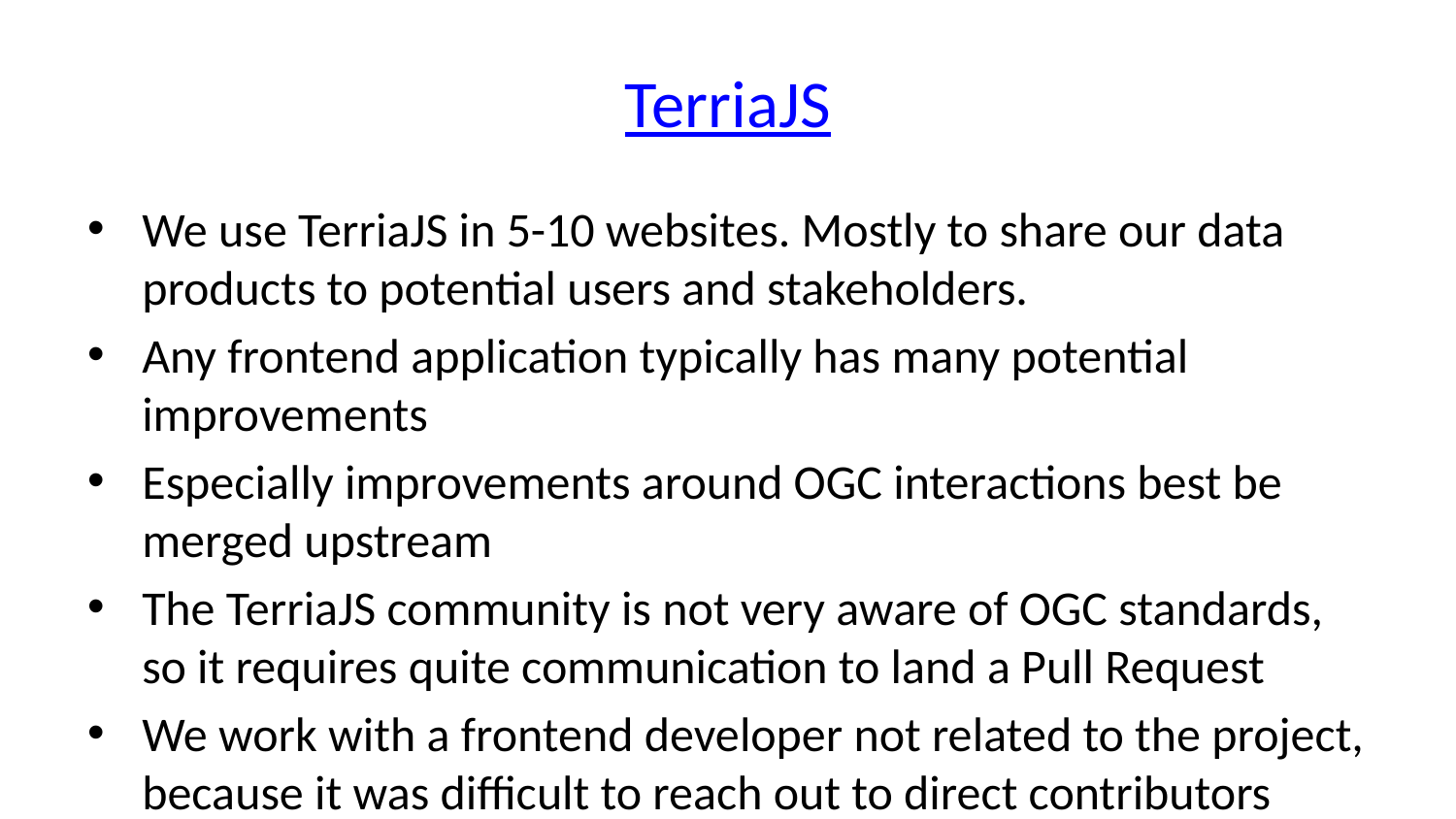

# TerriaJS
We use TerriaJS in 5-10 websites. Mostly to share our data products to potential users and stakeholders.
Any frontend application typically has many potential improvements
Especially improvements around OGC interactions best be merged upstream
The TerriaJS community is not very aware of OGC standards, so it requires quite communication to land a Pull Request
We work with a frontend developer not related to the project, because it was difficult to reach out to direct contributors